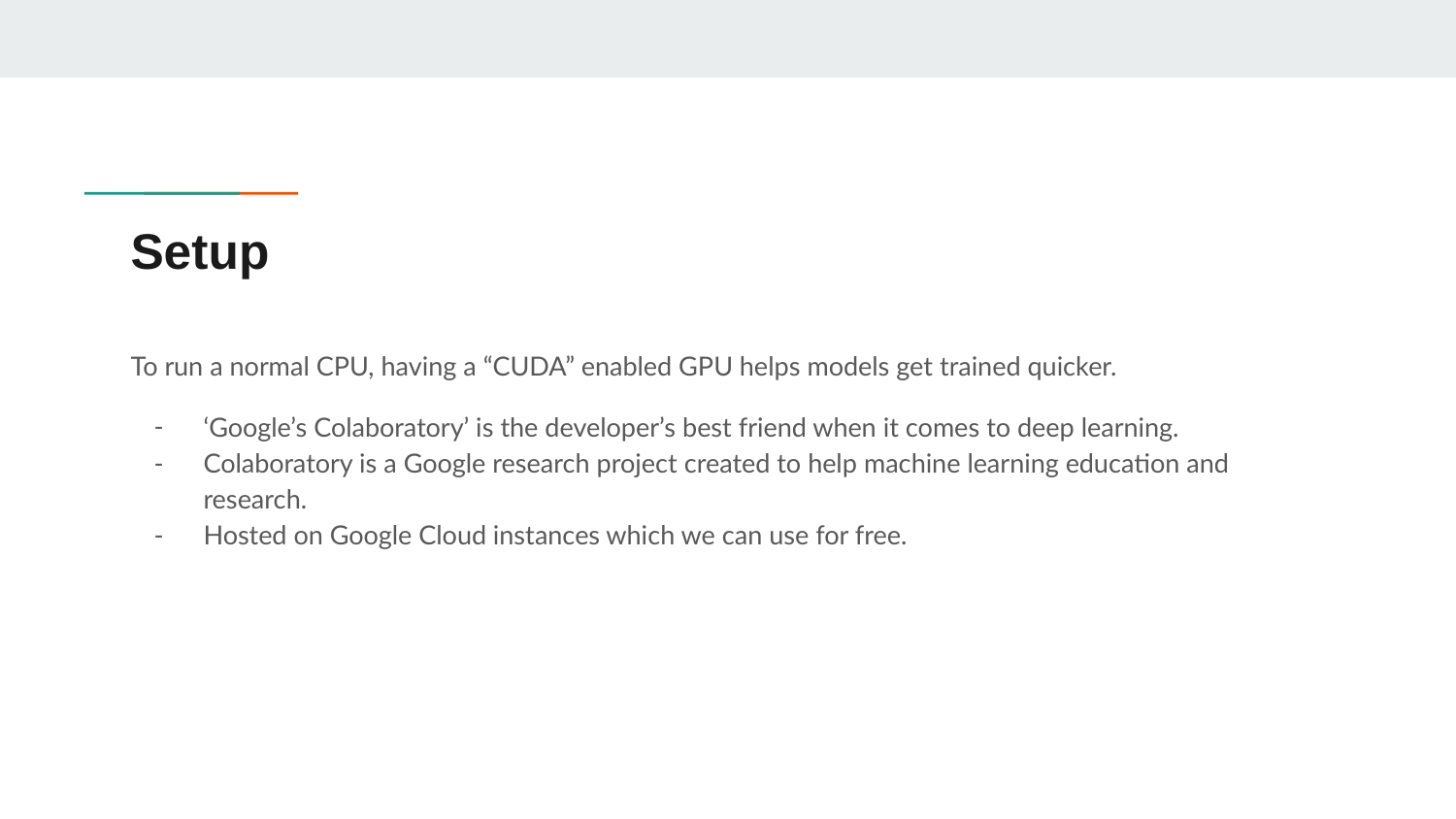

# Setup
To run a normal CPU, having a “CUDA” enabled GPU helps models get trained quicker.
‘Google’s Colaboratory’ is the developer’s best friend when it comes to deep learning.
Colaboratory is a Google research project created to help machine learning education and research.
Hosted on Google Cloud instances which we can use for free.